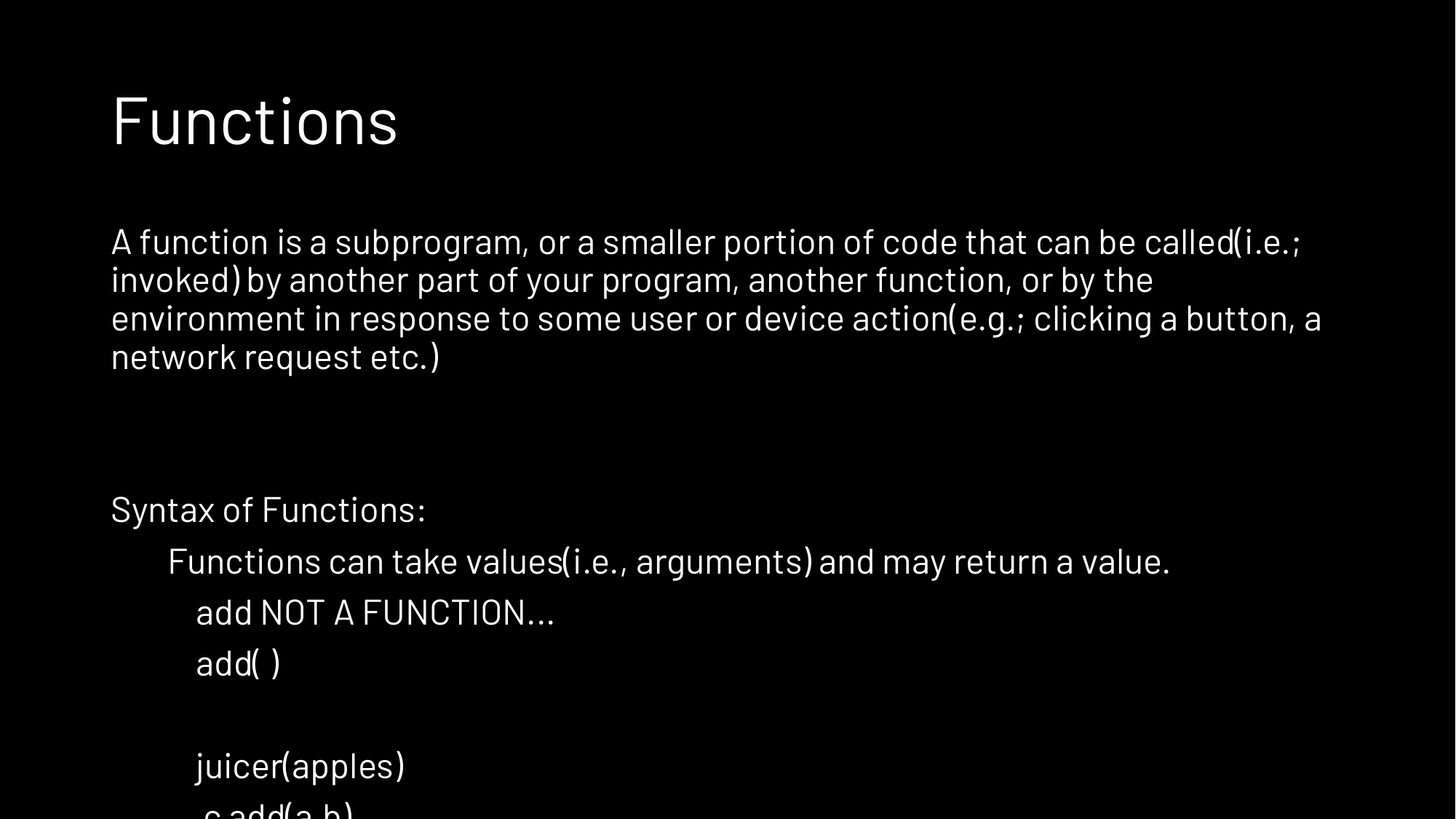

# Functions
A function is a subprogram, or a smaller portion of code that can be called(i.e.; invoked) by another part of your program, another function, or by the environment in response to some user or device action(e.g.; clicking a button, a network request etc.)

Syntax of Functions:
        Functions can take values(i.e., arguments) and may return a value.
            add NOT A FUNCTION...
            add( )

            juicer(apples)
             c add(a,b)